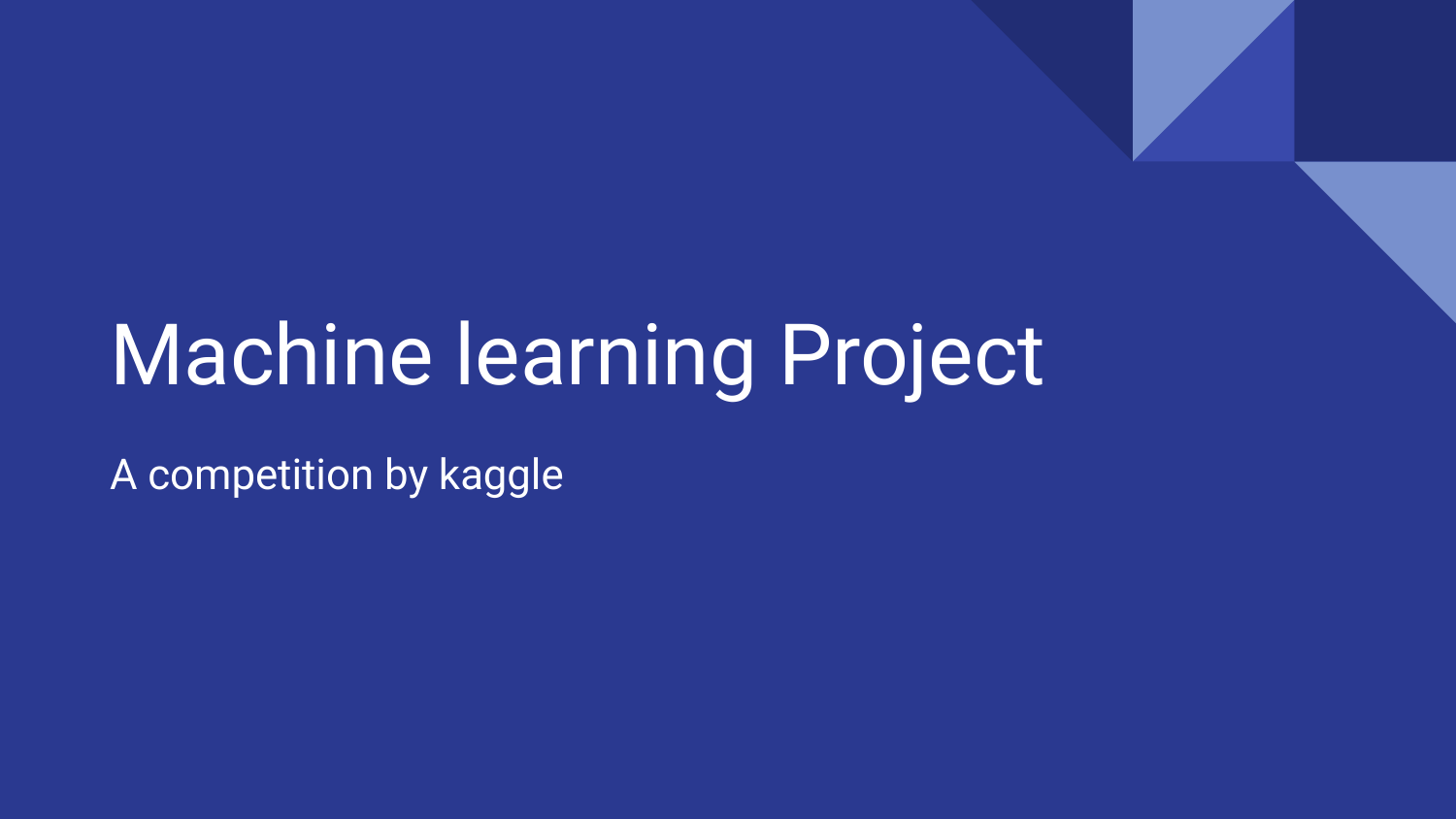

# Machine learning Project
A competition by kaggle